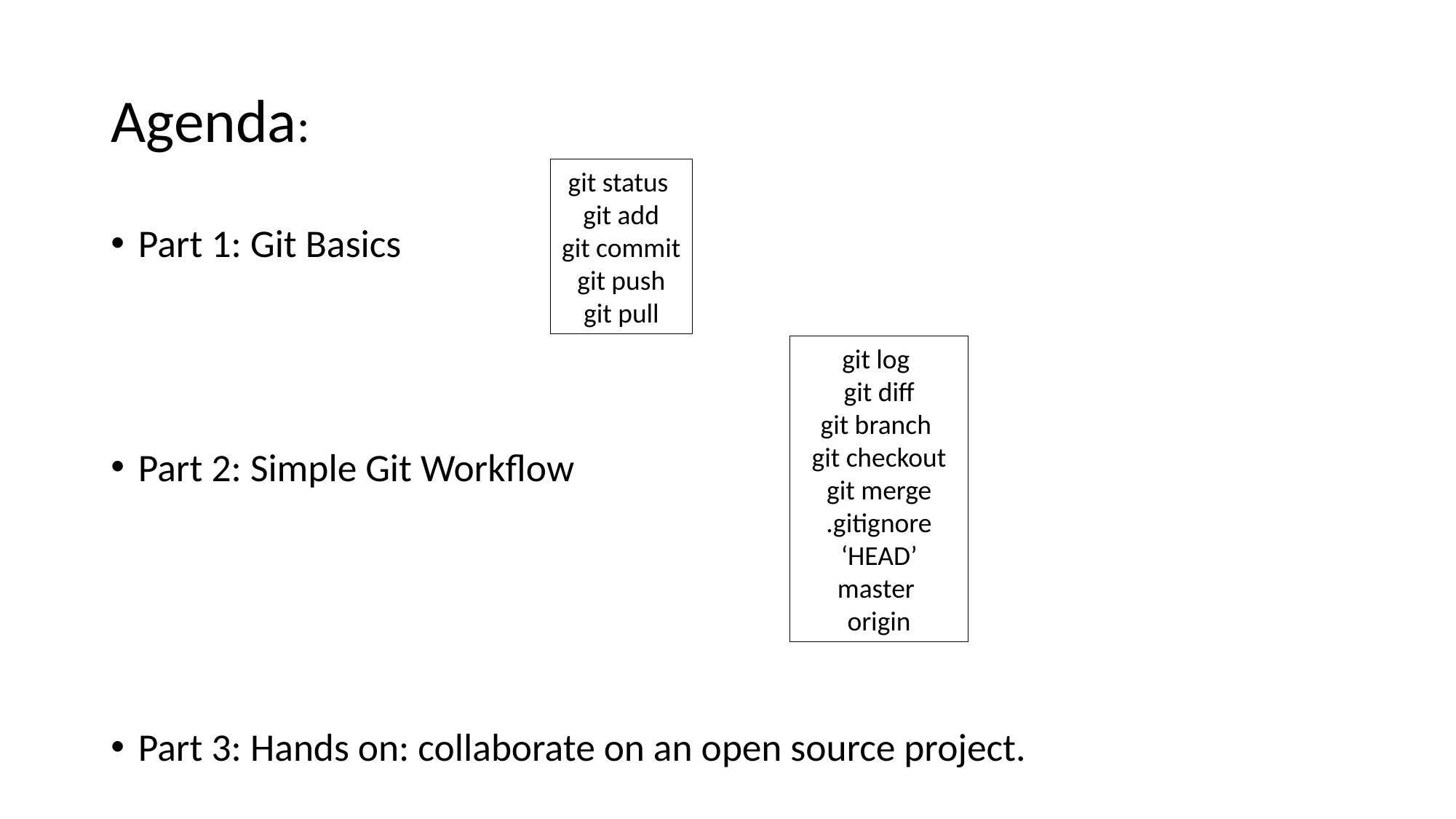

# Agenda:
git status
git add
git commit
git push
git pull
Part 1: Git Basics

Part 2: Simple Git Workflow

Part 3: Hands on: collaborate on an open source project.

git log
git diff
git branch
git checkout
git merge
.gitignore
‘HEAD’
master
origin